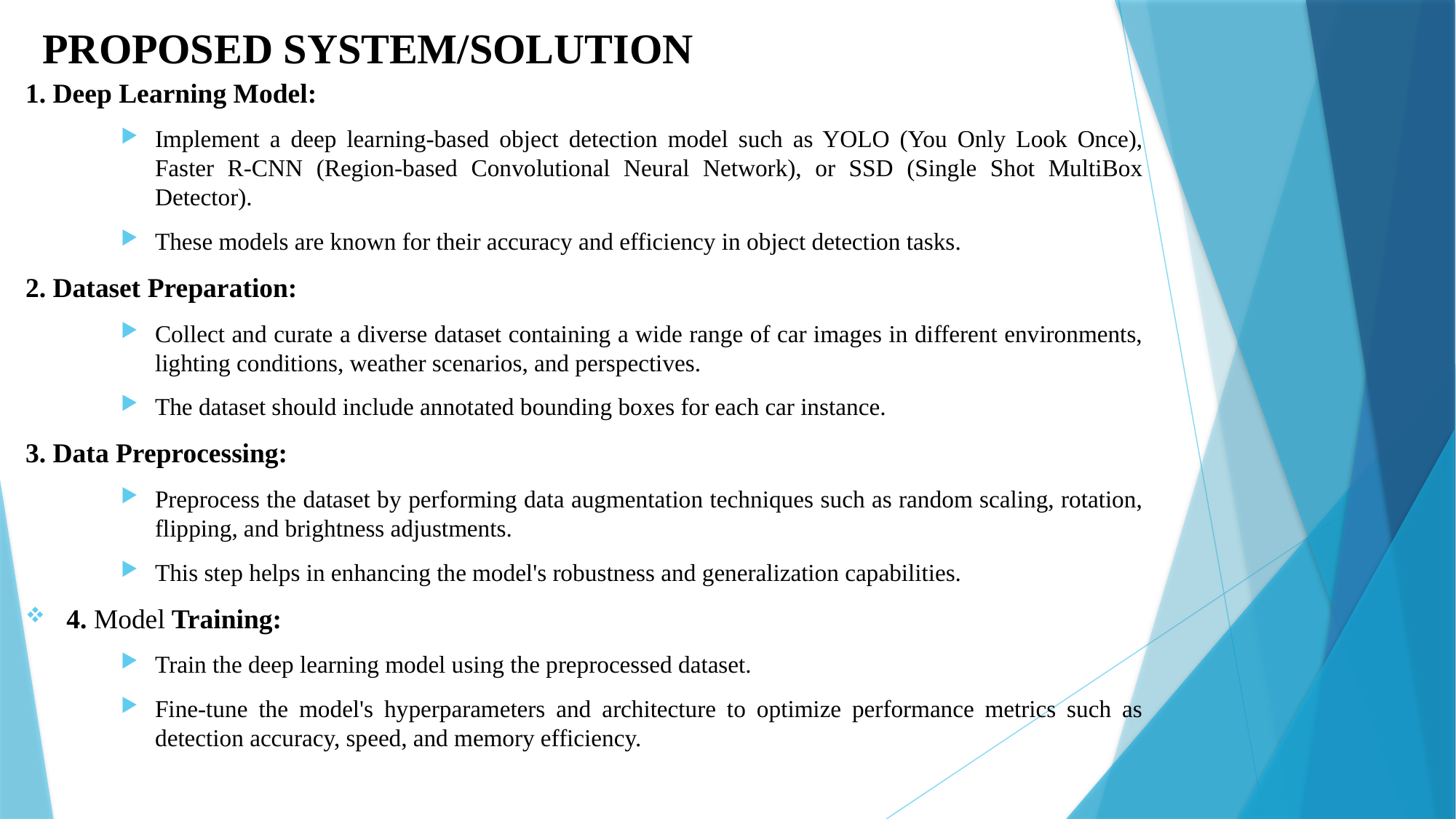

# PROPOSED SYSTEM/SOLUTION
1. Deep Learning Model:
Implement a deep learning-based object detection model such as YOLO (You Only Look Once), Faster R-CNN (Region-based Convolutional Neural Network), or SSD (Single Shot MultiBox Detector).
These models are known for their accuracy and efficiency in object detection tasks.
2. Dataset Preparation:
Collect and curate a diverse dataset containing a wide range of car images in different environments, lighting conditions, weather scenarios, and perspectives.
The dataset should include annotated bounding boxes for each car instance.
3. Data Preprocessing:
Preprocess the dataset by performing data augmentation techniques such as random scaling, rotation, flipping, and brightness adjustments.
This step helps in enhancing the model's robustness and generalization capabilities.
4. Model Training:
Train the deep learning model using the preprocessed dataset.
Fine-tune the model's hyperparameters and architecture to optimize performance metrics such as detection accuracy, speed, and memory efficiency.